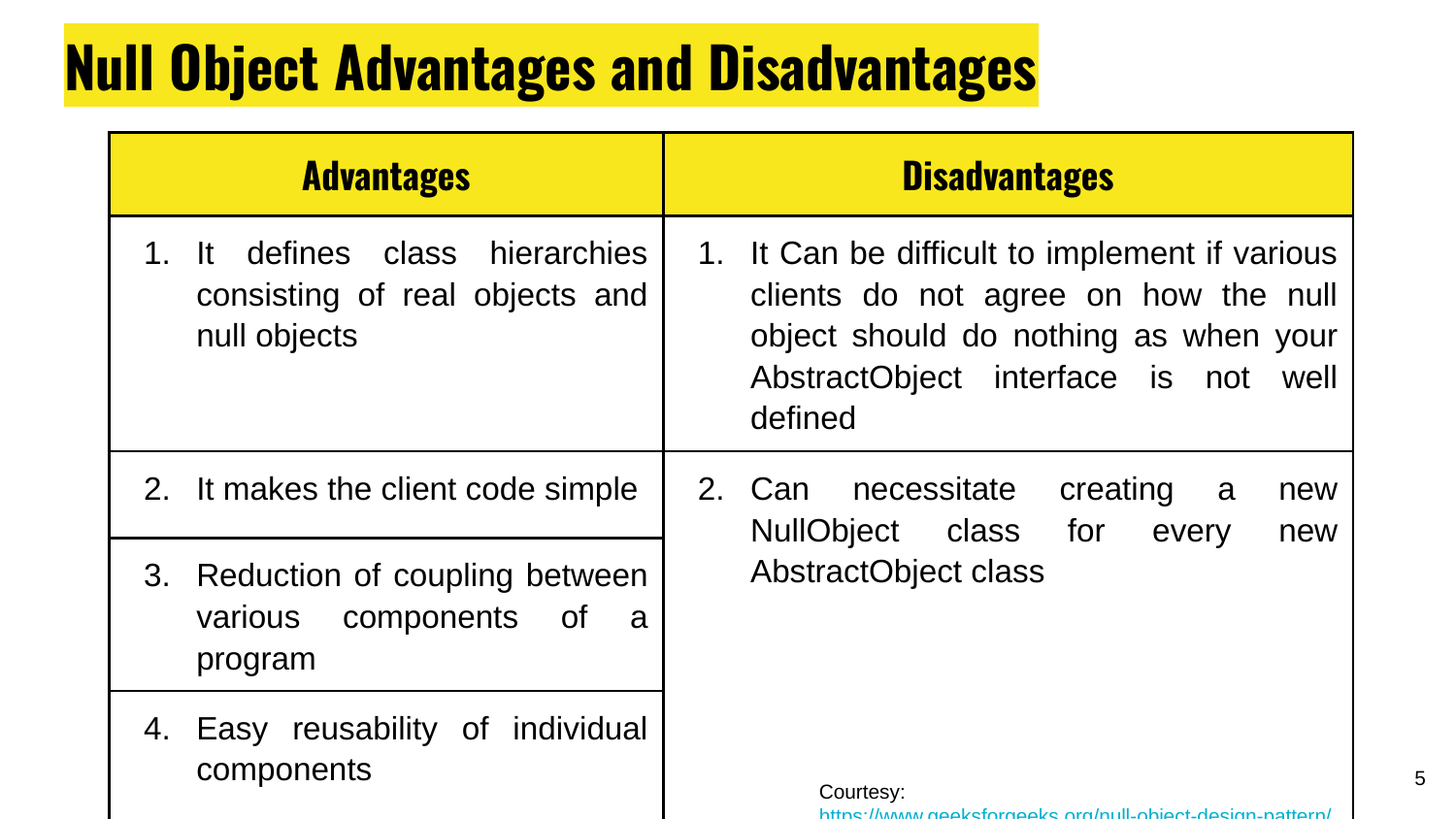

# Null Object Advantages and Disadvantages
| Advantages | Disadvantages |
| --- | --- |
| It defines class hierarchies consisting of real objects and null objects | It Can be difficult to implement if various clients do not agree on how the null object should do nothing as when your AbstractObject interface is not well defined |
| It makes the client code simple | Can necessitate creating a new NullObject class for every new AbstractObject class |
| Reduction of coupling between various components of a program |  |
| Easy reusability of individual components |  |
5
Courtesy: https://www.geeksforgeeks.org/null-object-design-pattern/